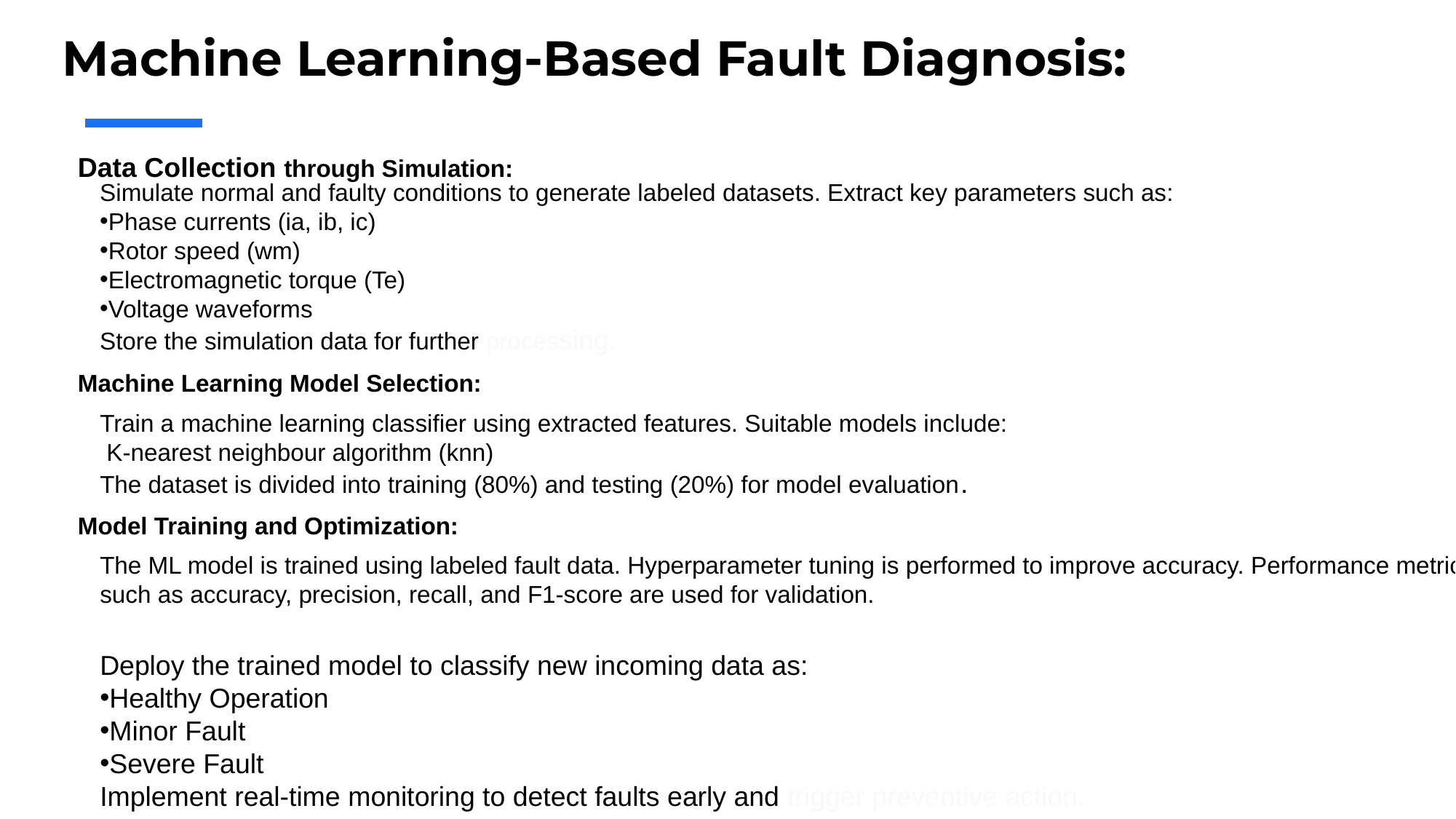

# Machine Learning-Based Fault Diagnosis:
Data Collection through Simulation:
Simulate normal and faulty conditions to generate labeled datasets. Extract key parameters such as:
Phase currents (ia, ib, ic)
Rotor speed (wm)
Electromagnetic torque (Te)
Voltage waveforms
Store the simulation data for further processing.
Machine Learning Model Selection:
Train a machine learning classifier using extracted features. Suitable models include:
 K-nearest neighbour algorithm (knn)
The dataset is divided into training (80%) and testing (20%) for model evaluation.
Model Training and Optimization:
The ML model is trained using labeled fault data. Hyperparameter tuning is performed to improve accuracy. Performance metrics such as accuracy, precision, recall, and F1-score are used for validation.
Deploy the trained model to classify new incoming data as:
Healthy Operation
Minor Fault
Severe Fault
Implement real-time monitoring to detect faults early and trigger preventive action.